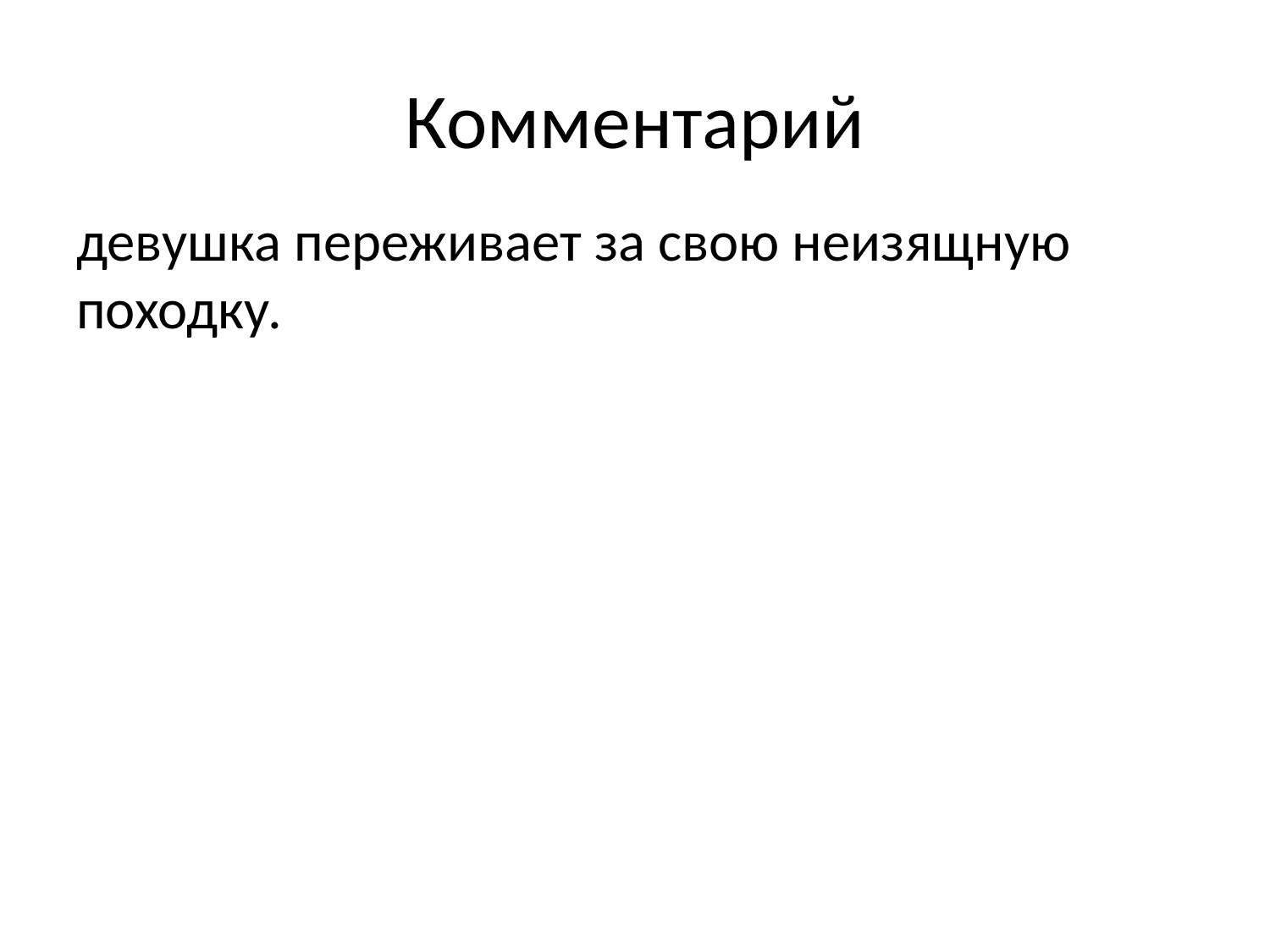

# Комментарий
девушка переживает за свою неизящную походку.